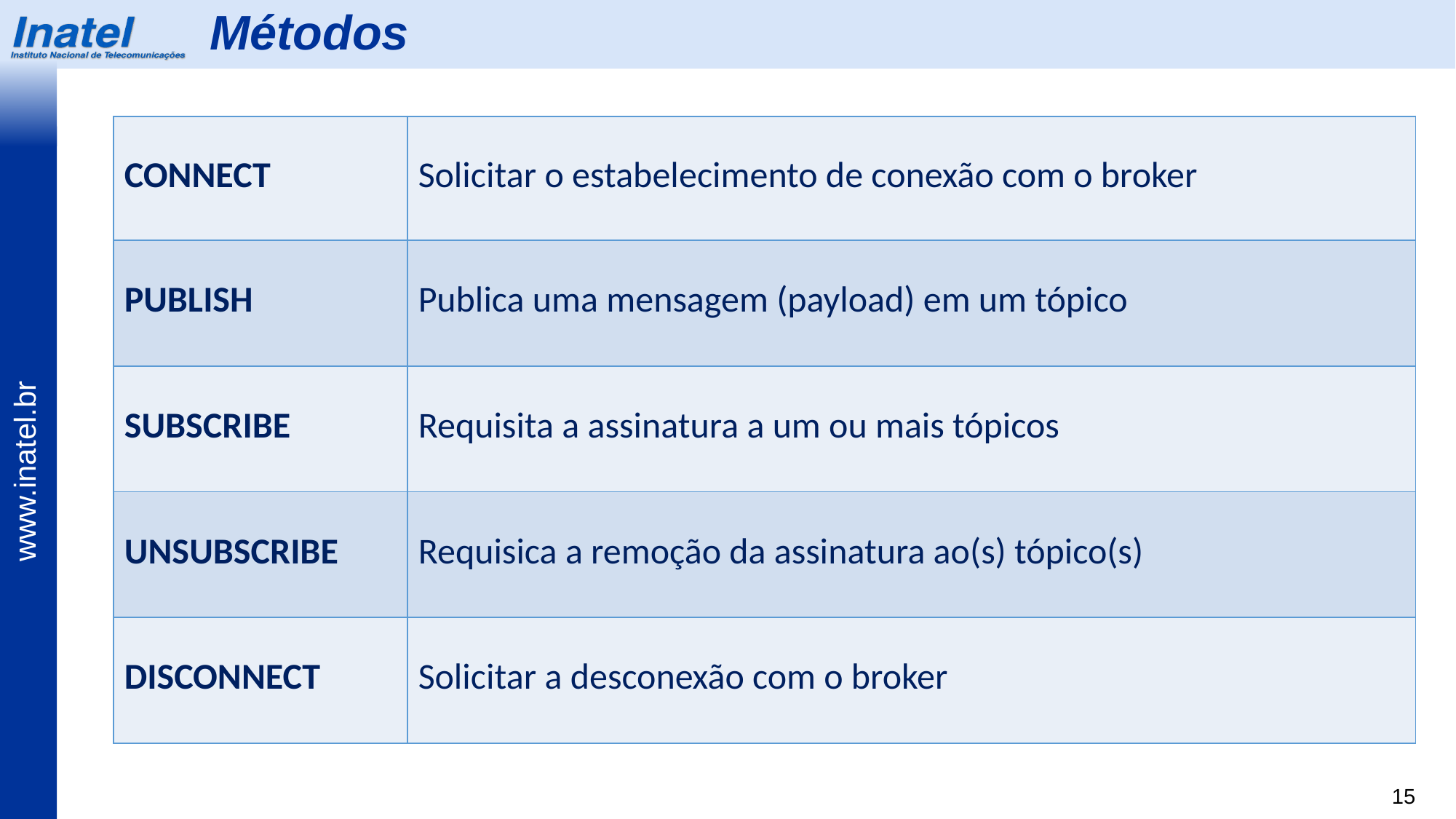

Métodos
| CONNECT | Solicitar o estabelecimento de conexão com o broker |
| --- | --- |
| PUBLISH | Publica uma mensagem (payload) em um tópico |
| SUBSCRIBE | Requisita a assinatura a um ou mais tópicos |
| UNSUBSCRIBE | Requisica a remoção da assinatura ao(s) tópico(s) |
| DISCONNECT | Solicitar a desconexão com o broker |